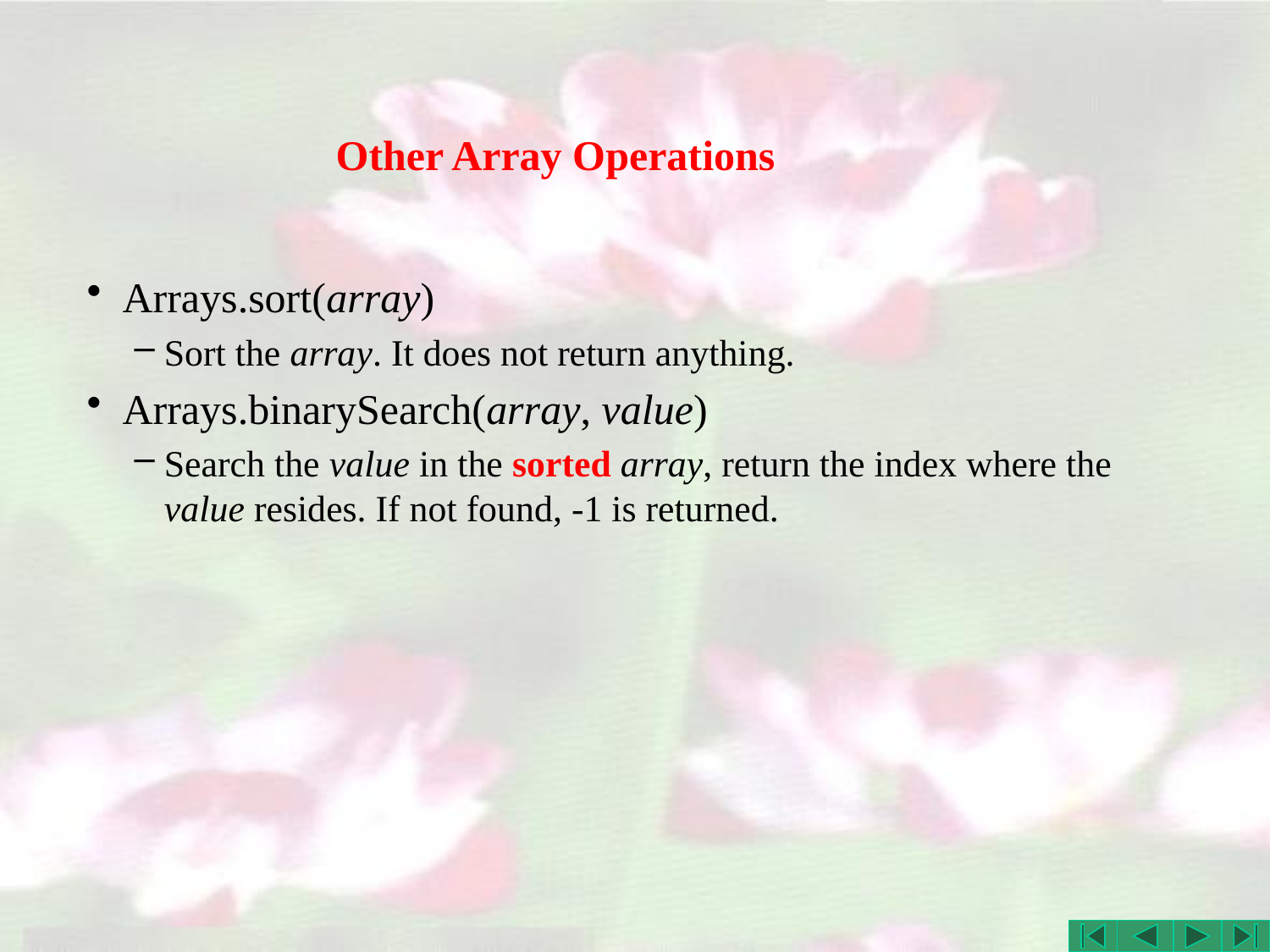

# Other Array Operations
Arrays.sort(array)
Sort the array. It does not return anything.
Arrays.binarySearch(array, value)
Search the value in the sorted array, return the index where the value resides. If not found, -1 is returned.